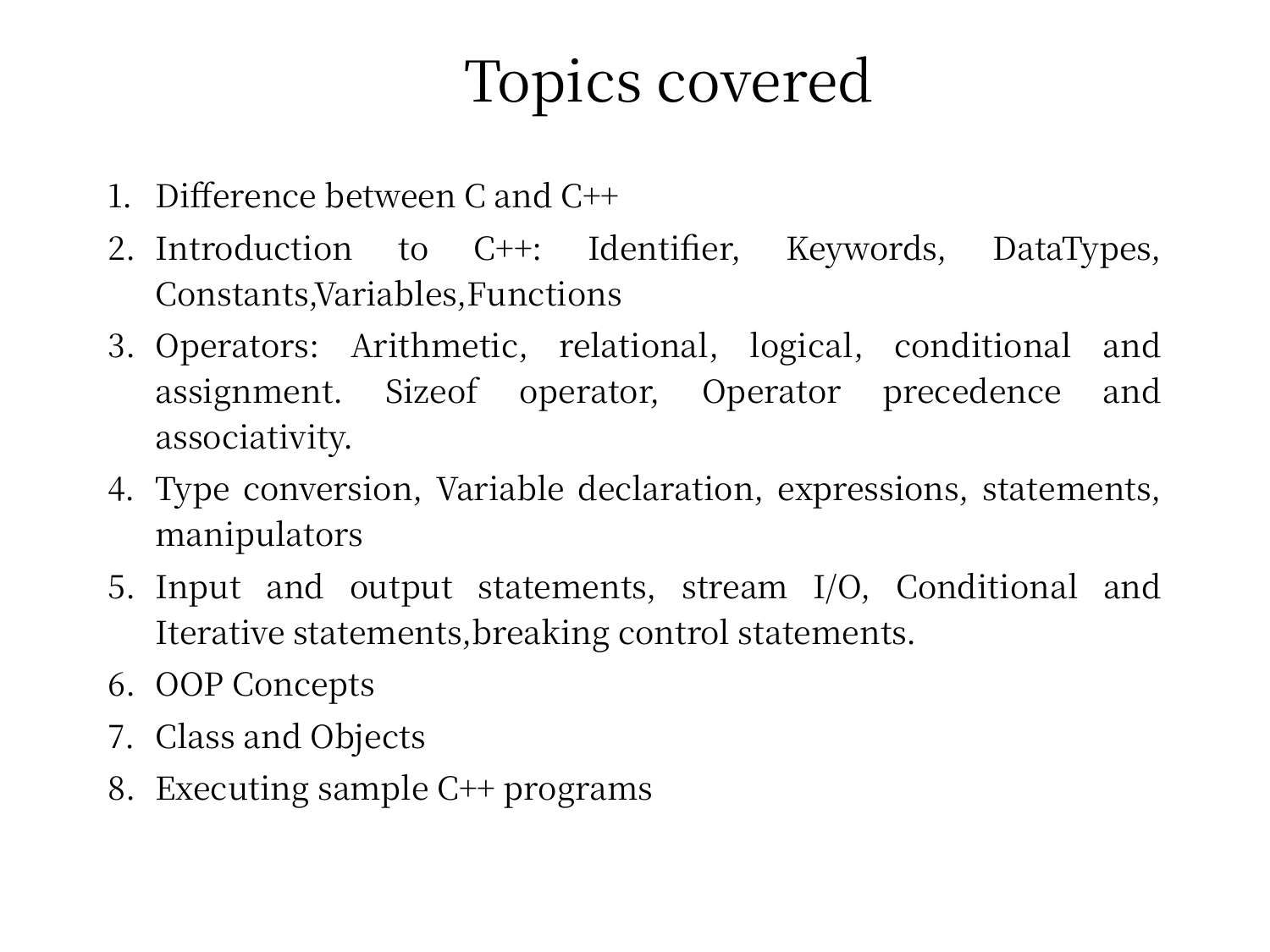

# Topics covered
Difference between C and C++
Introduction to C++: Identifier, Keywords, DataTypes, Constants,Variables,Functions
Operators: Arithmetic, relational, logical, conditional and assignment. Sizeof operator, Operator precedence and associativity.
Type conversion, Variable declaration, expressions, statements, manipulators
Input and output statements, stream I/O, Conditional and Iterative statements,breaking control statements.
OOP Concepts
Class and Objects
Executing sample C++ programs